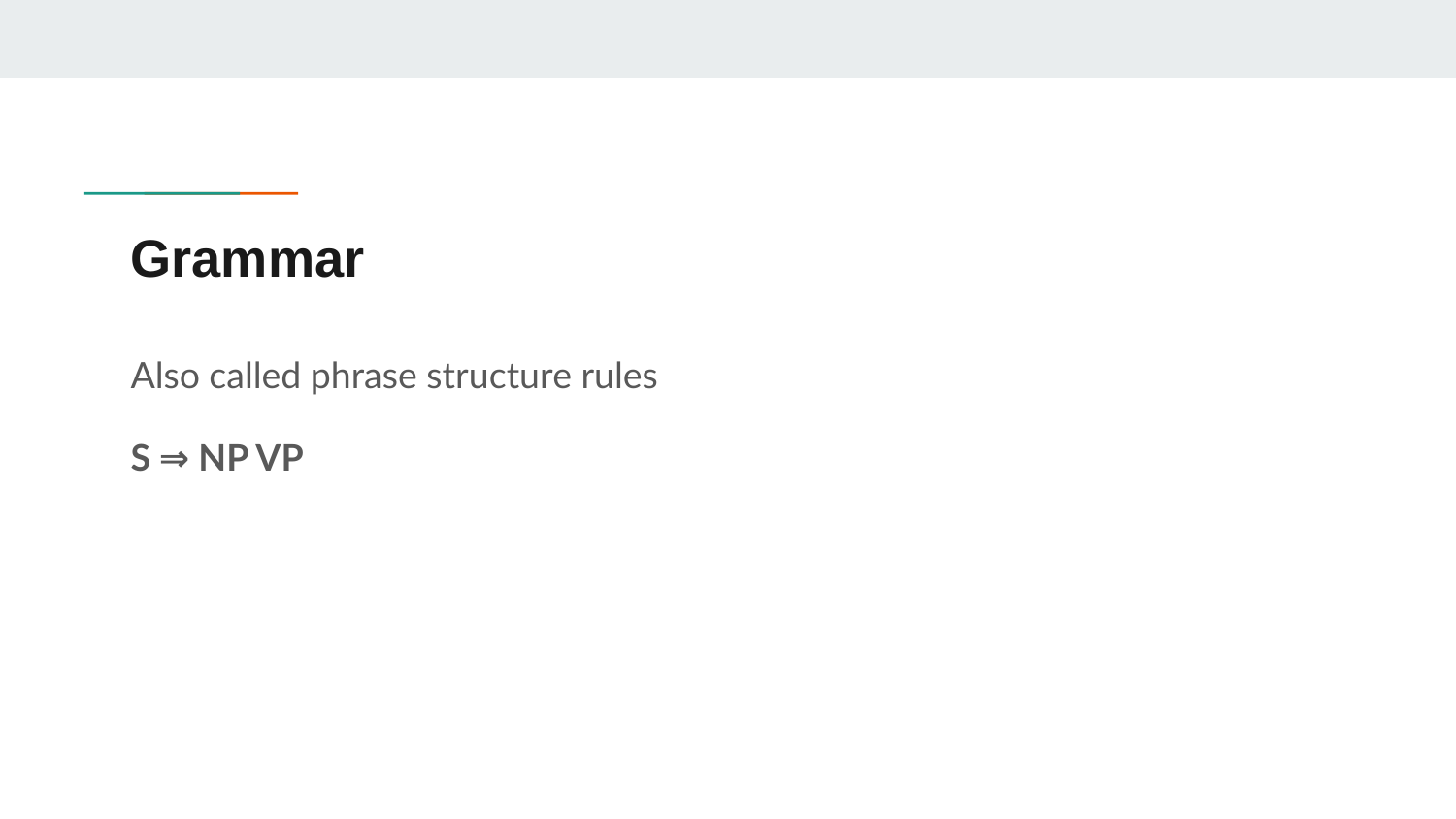

# Grammar
Also called phrase structure rules
S ⇒ NP VP